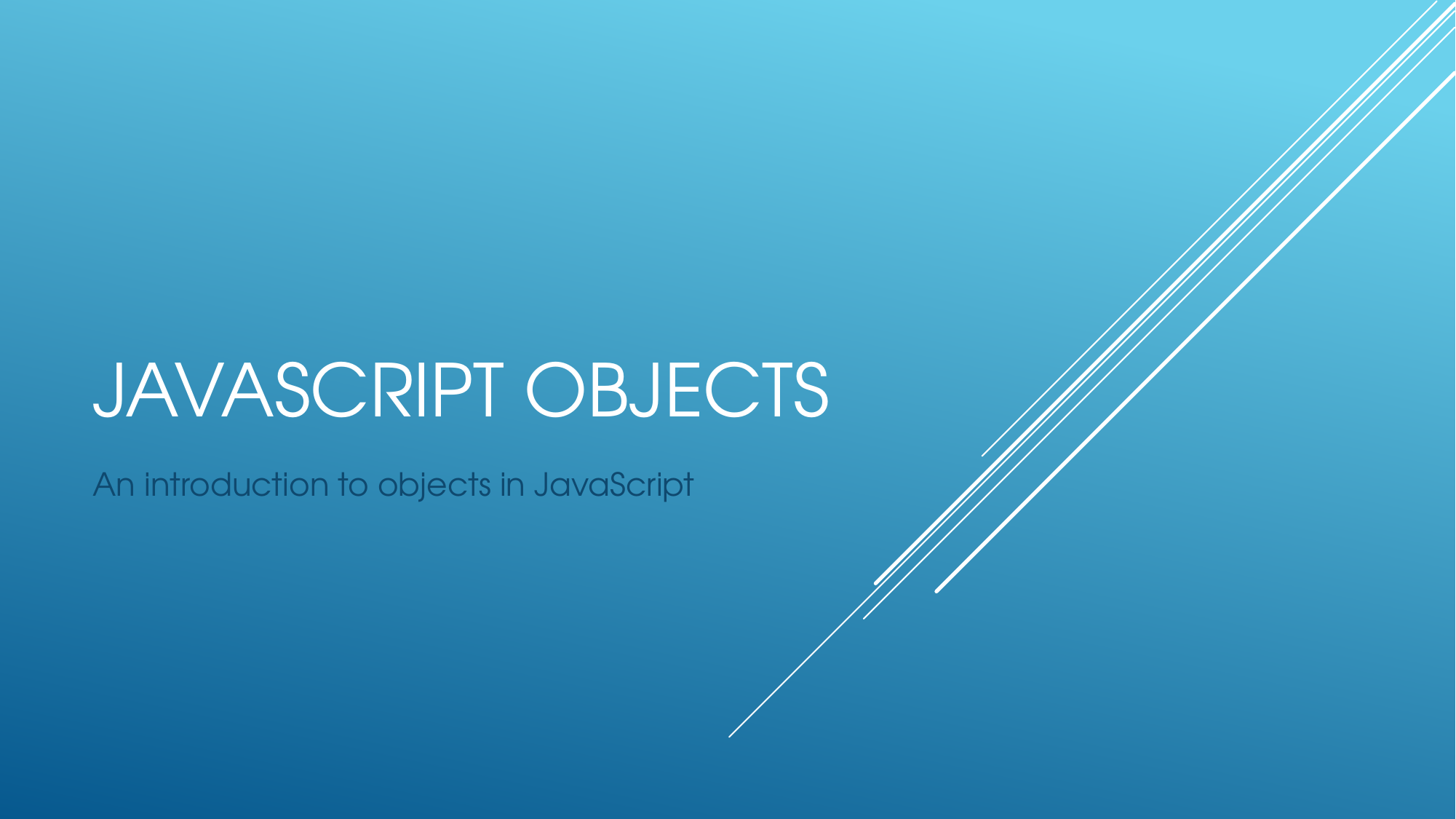

# JavaScript objects
An introduction to objects in JavaScript